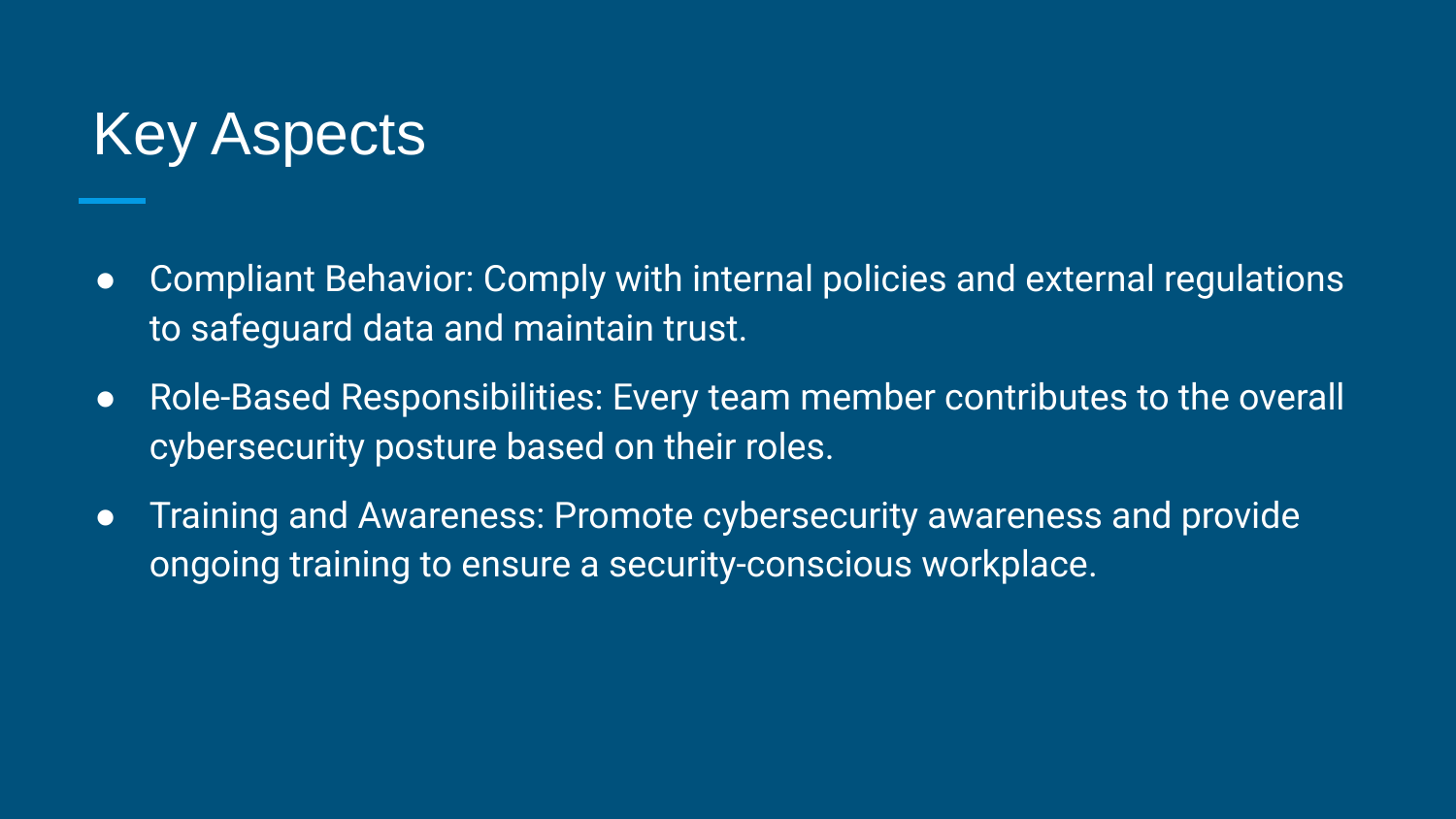

# Key Aspects
Compliant Behavior: Comply with internal policies and external regulations to safeguard data and maintain trust.
Role-Based Responsibilities: Every team member contributes to the overall cybersecurity posture based on their roles.
Training and Awareness: Promote cybersecurity awareness and provide ongoing training to ensure a security-conscious workplace.